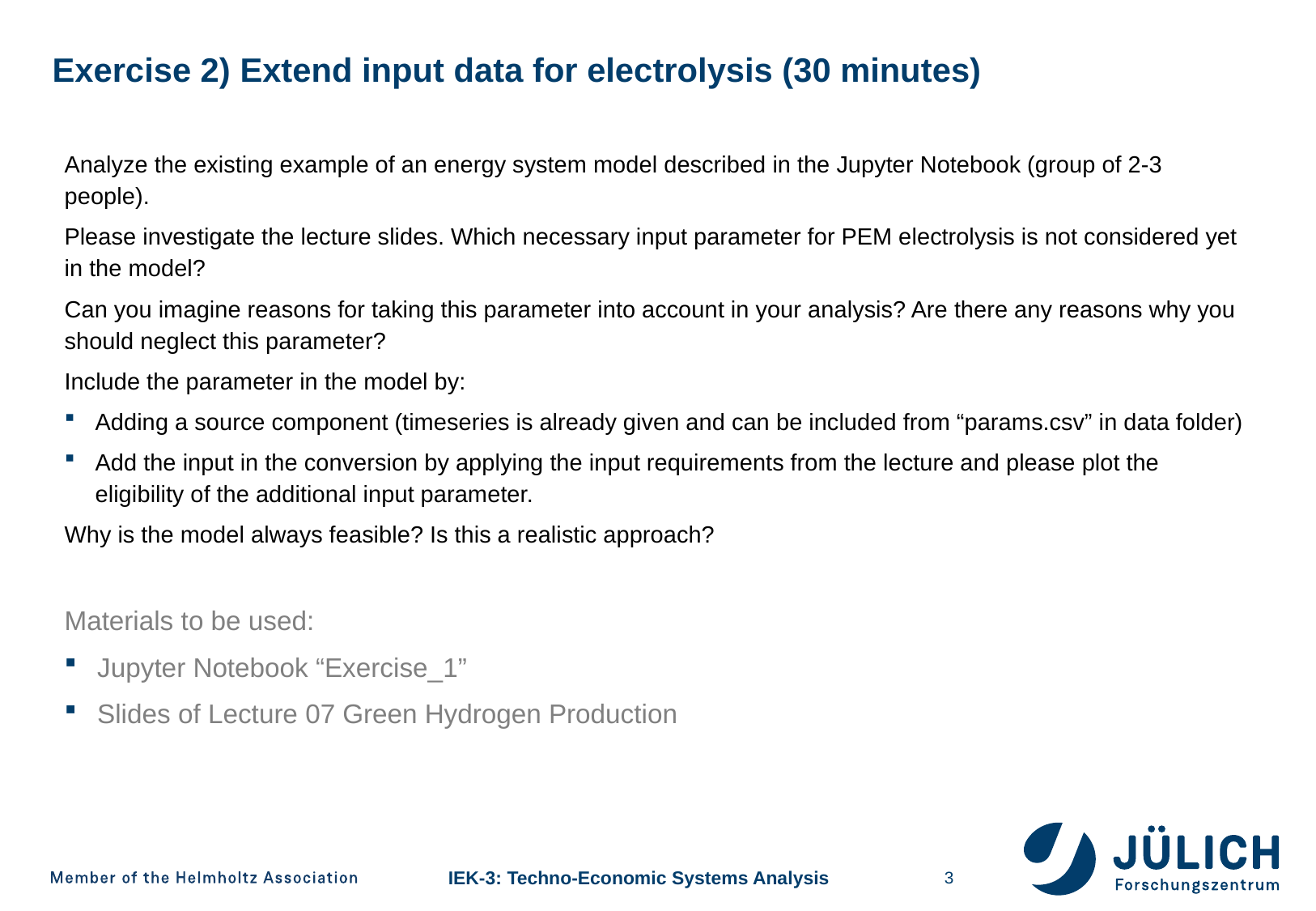

# Exercise 2) Extend input data for electrolysis (30 minutes)
Analyze the existing example of an energy system model described in the Jupyter Notebook (group of 2-3 people).
Please investigate the lecture slides. Which necessary input parameter for PEM electrolysis is not considered yet in the model?
Can you imagine reasons for taking this parameter into account in your analysis? Are there any reasons why you should neglect this parameter?
Include the parameter in the model by:
Adding a source component (timeseries is already given and can be included from “params.csv” in data folder)
Add the input in the conversion by applying the input requirements from the lecture and please plot the eligibility of the additional input parameter.
Why is the model always feasible? Is this a realistic approach?

Materials to be used:
Jupyter Notebook “Exercise_1”
Slides of Lecture 07 Green Hydrogen Production

3